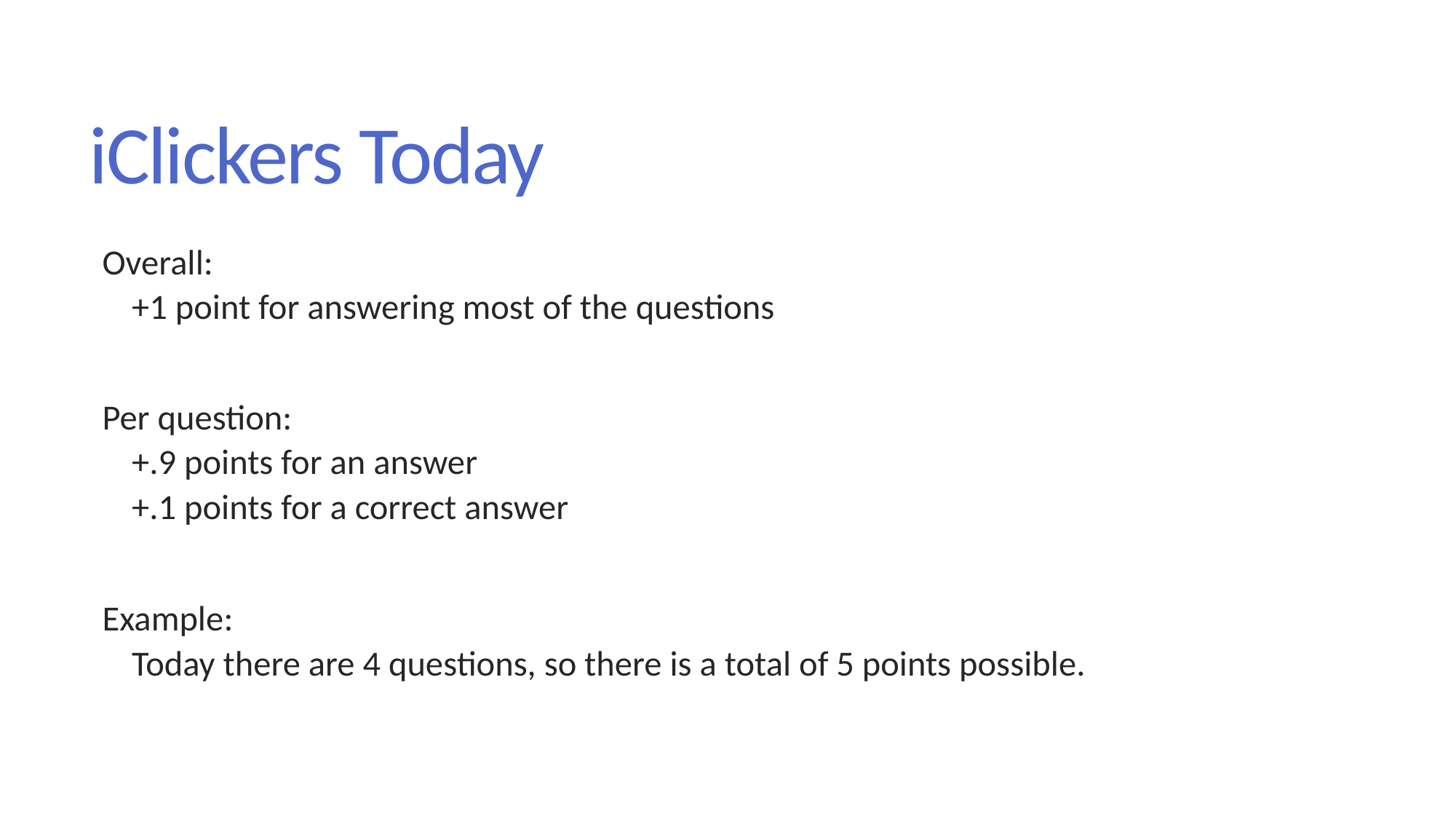

# iClickers Today
Overall:
+1 point for answering most of the questions

Per question:
+.9 points for an answer
+.1 points for a correct answer

Example:
Today there are 4 questions, so there is a total of 5 points possible.